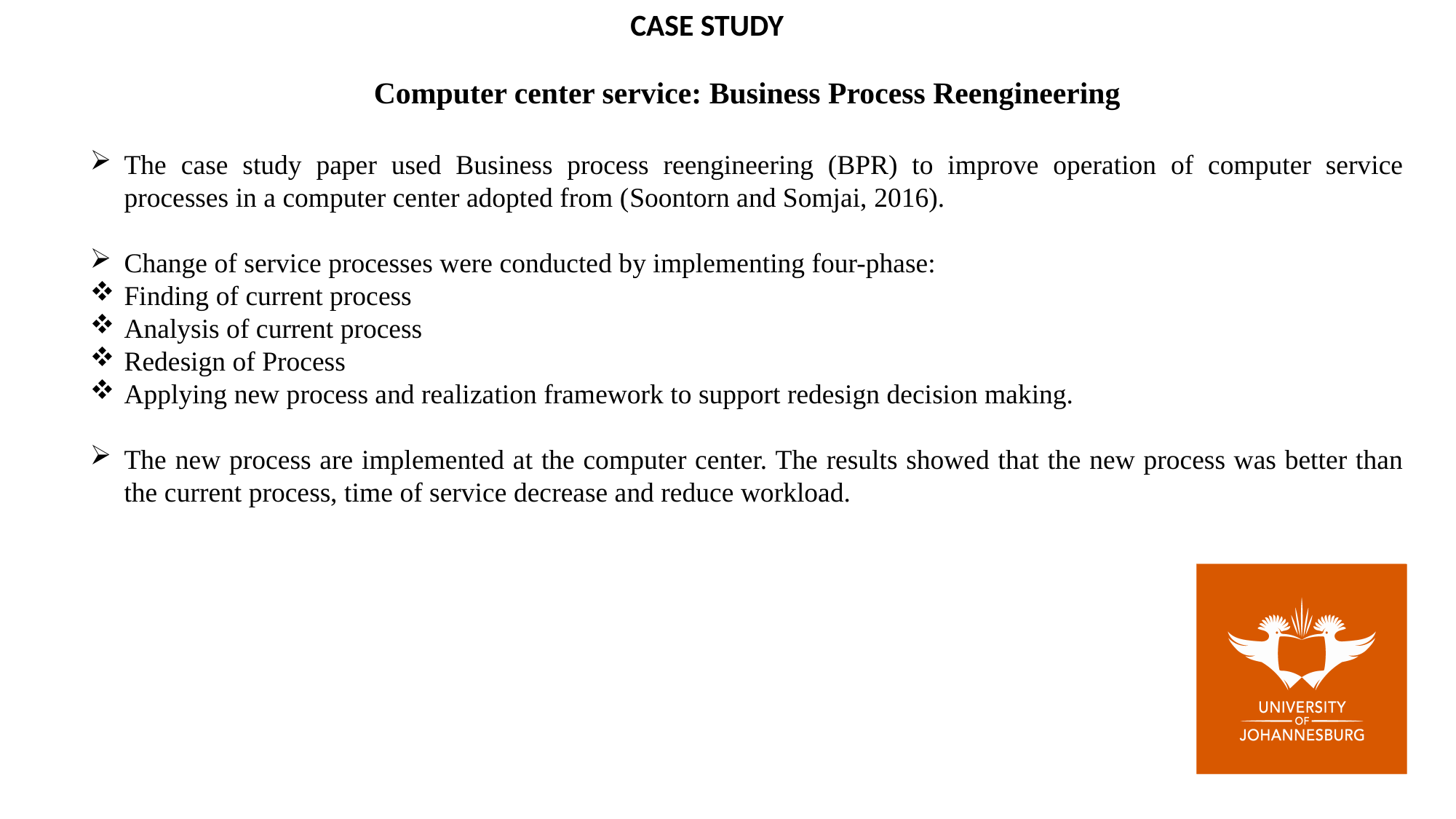

CASE STUDY
Computer center service: Business Process Reengineering

The case study paper used Business process reengineering (BPR) to improve operation of computer service processes in a computer center adopted from (Soontorn and Somjai, 2016).

Change of service processes were conducted by implementing four-phase:
Finding of current process
Analysis of current process
Redesign of Process
Applying new process and realization framework to support redesign decision making.

The new process are implemented at the computer center. The results showed that the new process was better than the current process, time of service decrease and reduce workload.